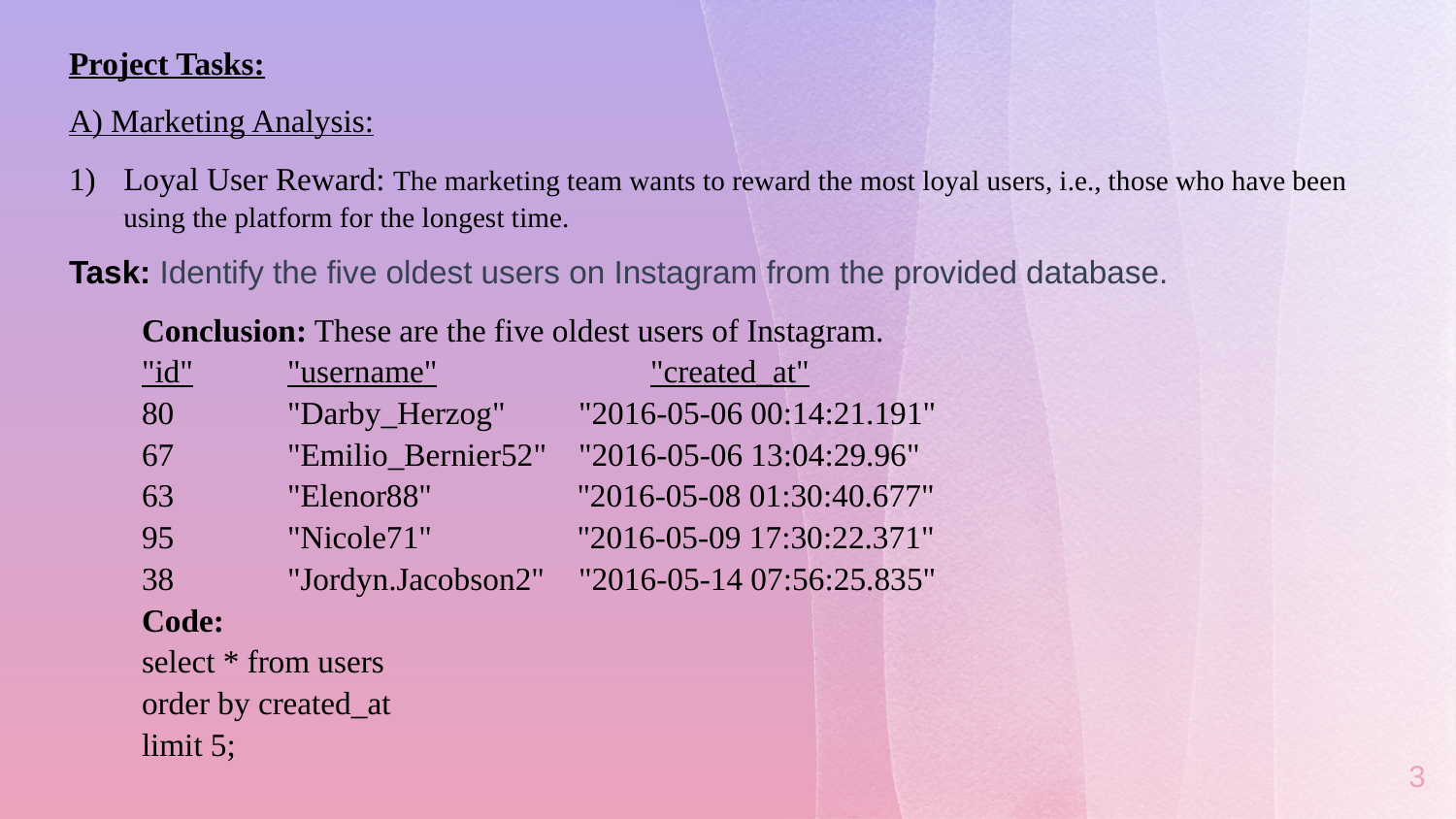

Project Tasks:
A) Marketing Analysis:
Loyal User Reward: The marketing team wants to reward the most loyal users, i.e., those who have been using the platform for the longest time.
Task: Identify the five oldest users on Instagram from the provided database.
Conclusion: These are the five oldest users of Instagram.
"id"	"username"	         "created_at"
80	"Darby_Herzog"	"2016-05-06 00:14:21.191"
67	"Emilio_Bernier52"	"2016-05-06 13:04:29.96"
63	"Elenor88"	                  "2016-05-08 01:30:40.677"
95	"Nicole71"	                  "2016-05-09 17:30:22.371"
38	"Jordyn.Jacobson2"	"2016-05-14 07:56:25.835"
Code:
select * from users
order by created_at
limit 5;

3